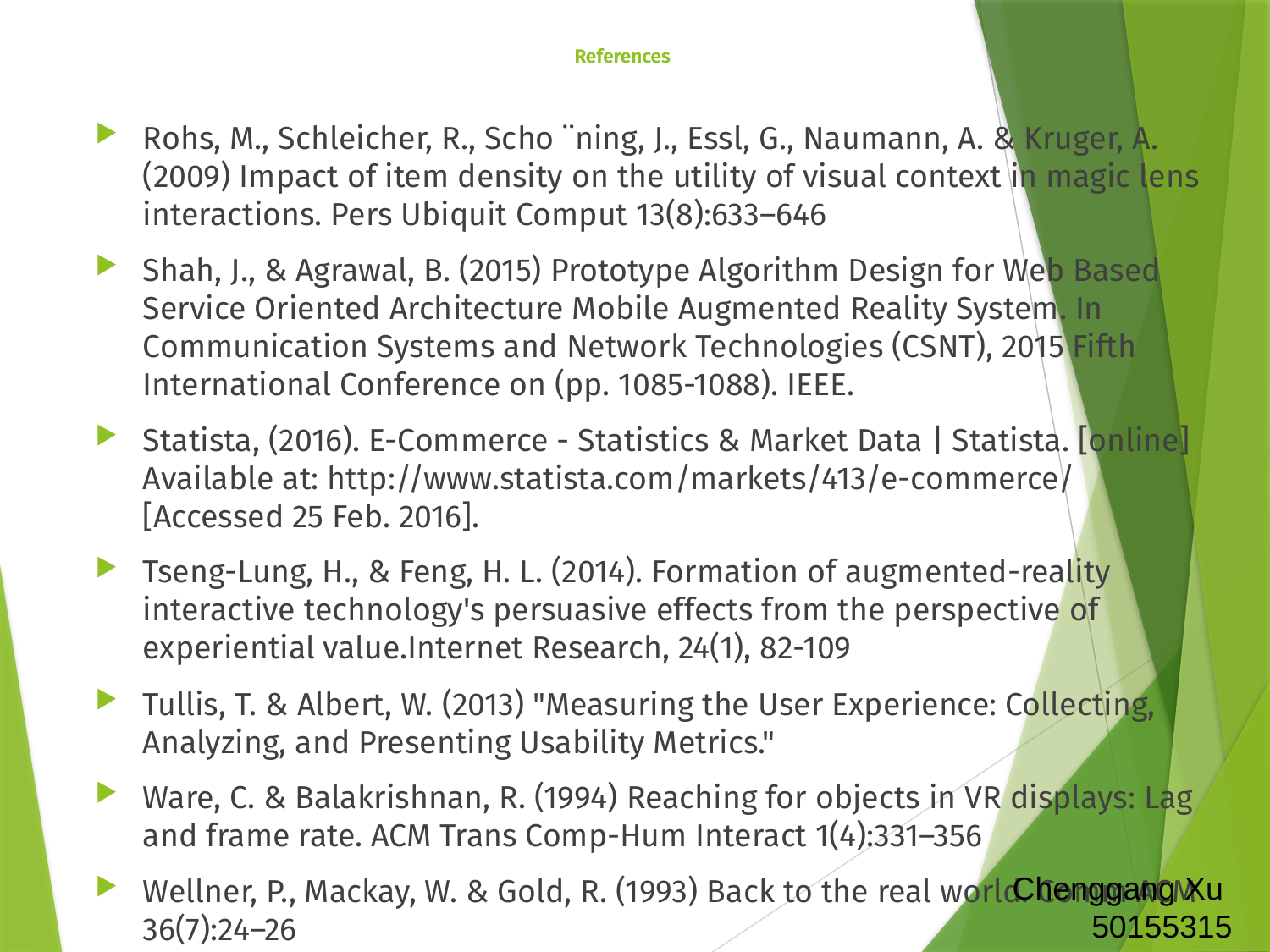

# References
Rohs, M., Schleicher, R., Scho ¨ning, J., Essl, G., Naumann, A. & Kruger, A. (2009) Impact of item density on the utility of visual context in magic lens interactions. Pers Ubiquit Comput 13(8):633–646
Shah, J., & Agrawal, B. (2015) Prototype Algorithm Design for Web Based Service Oriented Architecture Mobile Augmented Reality System. In Communication Systems and Network Technologies (CSNT), 2015 Fifth International Conference on (pp. 1085-1088). IEEE.
Statista, (2016). E-Commerce - Statistics & Market Data | Statista. [online] Available at: http://www.statista.com/markets/413/e-commerce/ [Accessed 25 Feb. 2016].
Tseng-Lung, H., & Feng, H. L. (2014). Formation of augmented-reality interactive technology's persuasive effects from the perspective of experiential value.Internet Research, 24(1), 82-109
Tullis, T. & Albert, W. (2013) "Measuring the User Experience: Collecting, Analyzing, and Presenting Usability Metrics."
Ware, C. & Balakrishnan, R. (1994) Reaching for objects in VR displays: Lag and frame rate. ACM Trans Comp-Hum Interact 1(4):331–356
Wellner, P., Mackay, W. & Gold, R. (1993) Back to the real world. Comm ACM 36(7):24–26
Chenggang Xu
50155315